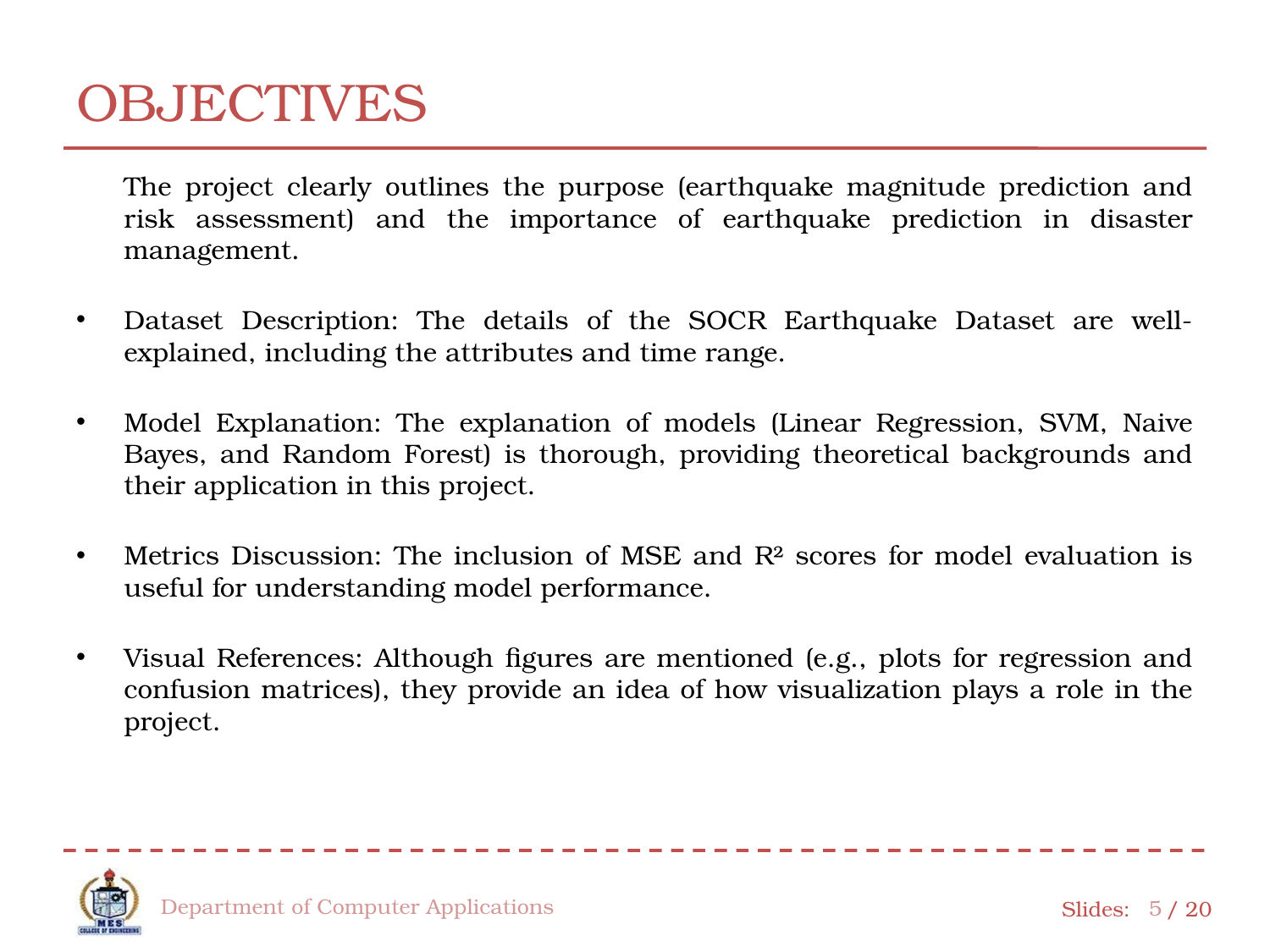

# OBJECTIVES
The project clearly outlines the purpose (earthquake magnitude prediction and risk assessment) and the importance of earthquake prediction in disaster management.
Dataset Description: The details of the SOCR Earthquake Dataset are well-explained, including the attributes and time range.
Model Explanation: The explanation of models (Linear Regression, SVM, Naive Bayes, and Random Forest) is thorough, providing theoretical backgrounds and their application in this project.
Metrics Discussion: The inclusion of MSE and R² scores for model evaluation is useful for understanding model performance.
Visual References: Although figures are mentioned (e.g., plots for regression and confusion matrices), they provide an idea of how visualization plays a role in the project.

Department of Computer Applications
5